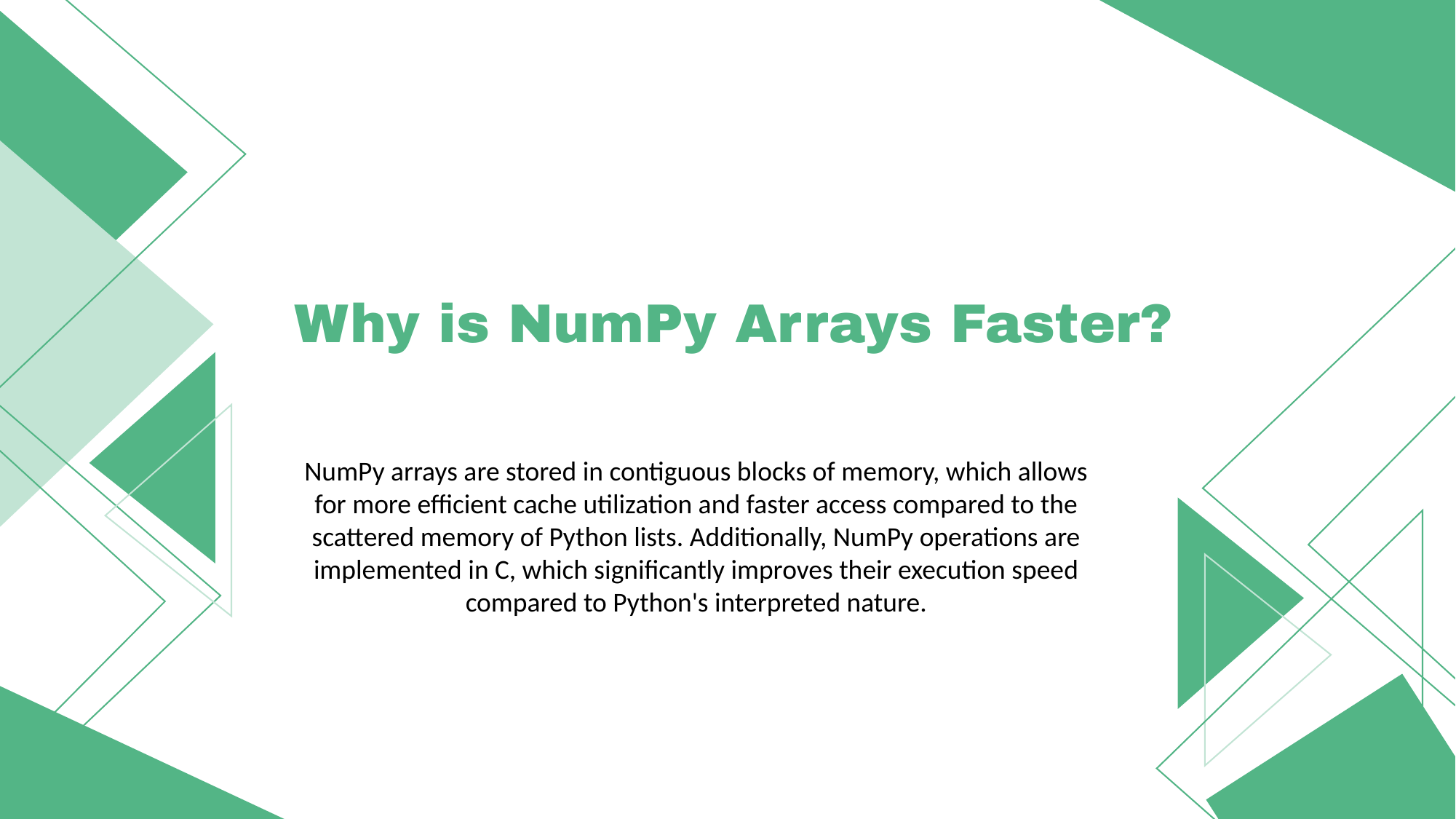

NUMPY
Python lists and NumPy Arrays
Array Splitting
NumPy Language & Alias

NumPy's array splitting functionality enables effortless segmentation of arrays along specified axes, facilitating streamlined data manipulation and analysis.
Why is NumPy Arrays Faster?
NumPy Language:

NumPy is primarily written in Python, but many of its core functions are implemented in C and Fortran, which provides the performance benefits mentioned earlier.
Presenter

NumPy arrays are stored in contiguous blocks of memory, which allows for more efficient cache utilization and faster access compared to the scattered memory of Python lists. Additionally, NumPy operations are implemented in C, which significantly improves their execution speed compared to Python's interpreted nature.
How to install NumPy?

You can install NumPy using pip, Python's package manager. Simply run the following command in your terminal or command prompt:

pip install numpy

What is alias?

An alias is an alternative name given to a module or library when importing it into a Python script. It provides a shorter or more convenient name to refer to the module throughout the script.

01
Data Type Consistency
Python lists allow heterogeneous data types, while NumPy arrays are homogeneous, enhancing memory efficiency and computational speed.

01
Performance
NumPy operations are significantly faster than Python lists due to optimized execution in compiled C, especially for large datasets.

01
Functionality
NumPy offers an extensive suite of array-oriented mathematical functions, enhancing efficiency and usability in numerical computing tasks.